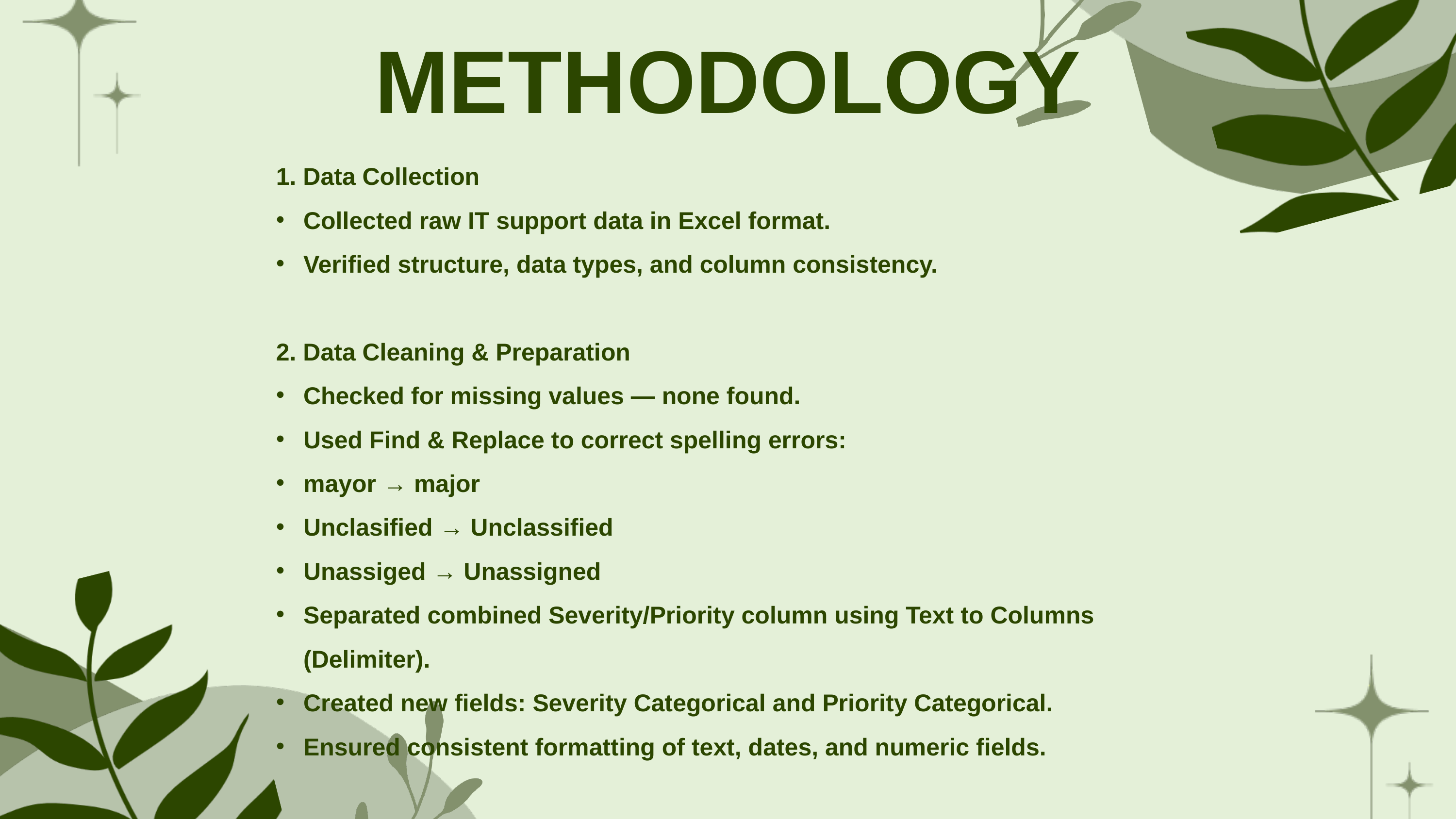

METHODOLOGY
1. Data Collection
Collected raw IT support data in Excel format.
Verified structure, data types, and column consistency.

2. Data Cleaning & Preparation
Checked for missing values — none found.
Used Find & Replace to correct spelling errors:
mayor → major
Unclasified → Unclassified
Unassiged → Unassigned
Separated combined Severity/Priority column using Text to Columns (Delimiter).
Created new fields: Severity Categorical and Priority Categorical.
Ensured consistent formatting of text, dates, and numeric fields.